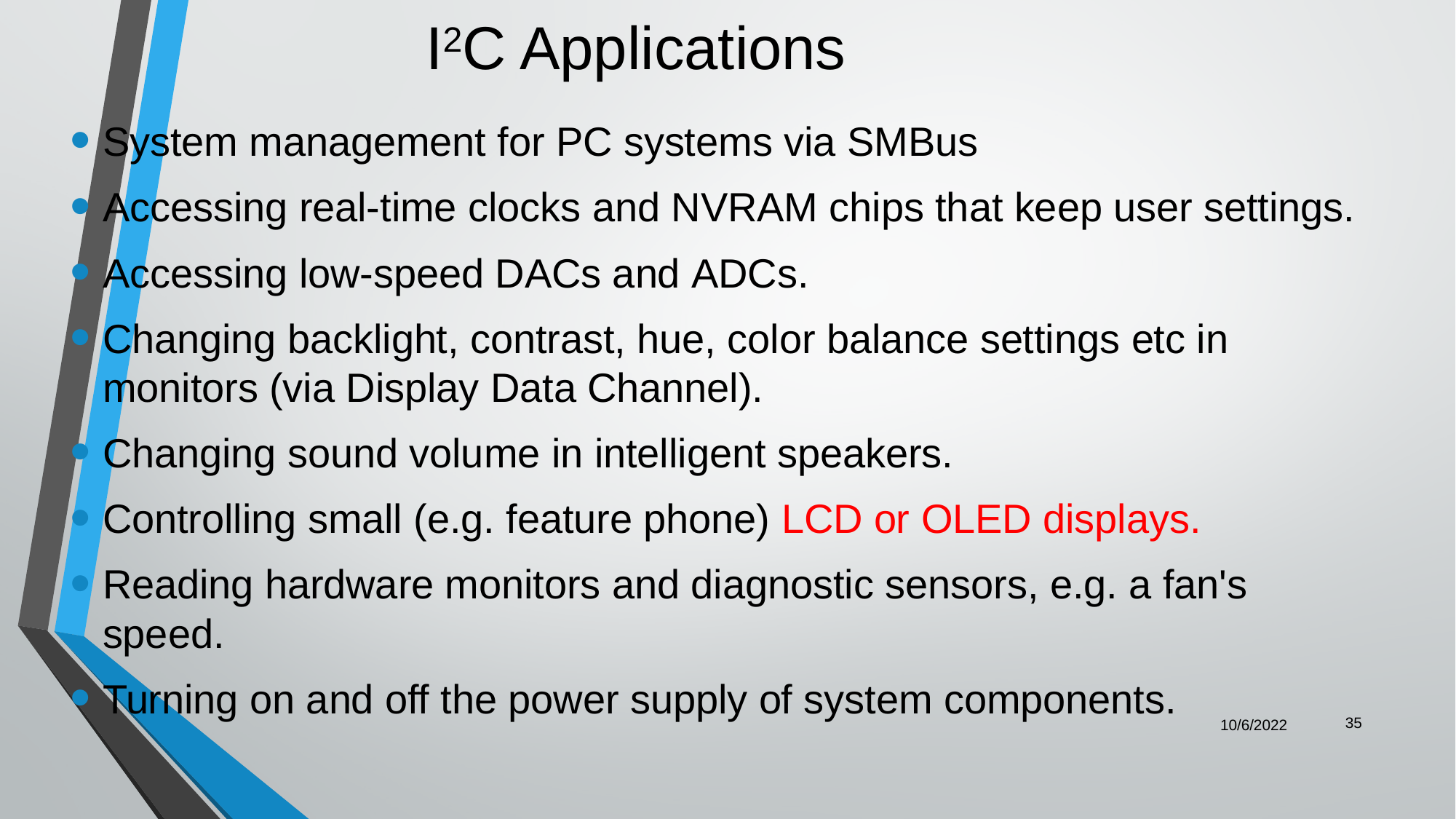

# I2C Applications
System management for PC systems via SMBus
Accessing real-time clocks and NVRAM chips that keep user settings.
Accessing low-speed DACs and ADCs.
Changing backlight, contrast, hue, color balance settings etc in monitors (via Display Data Channel).
Changing sound volume in intelligent speakers.
Controlling small (e.g. feature phone) LCD or OLED displays.
Reading hardware monitors and diagnostic sensors, e.g. a fan's speed.
Turning on and off the power supply of system components.

35
10/6/2022